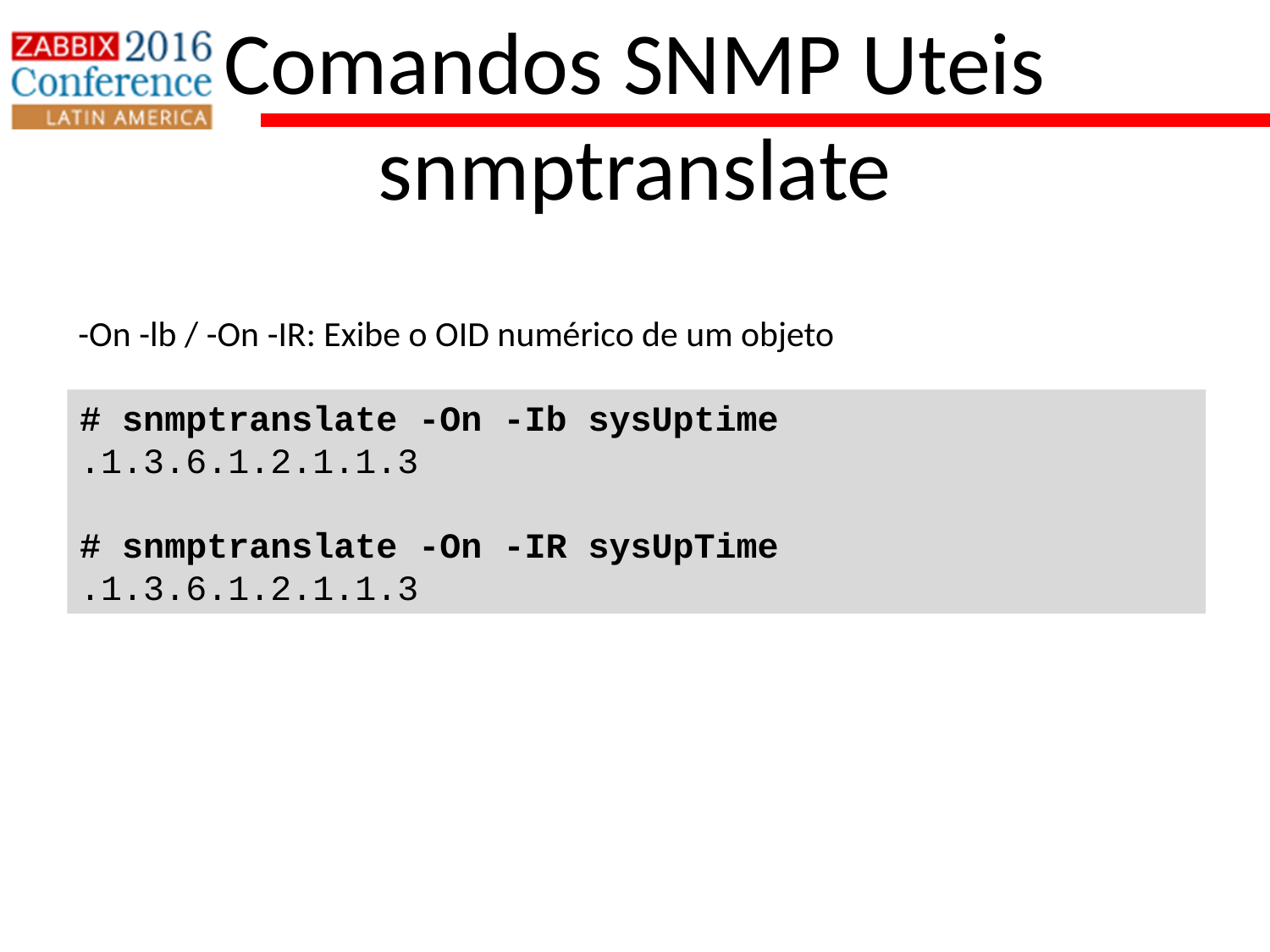

Comandos SNMP Uteis
snmptranslate
-On -lb / -On -IR: Exibe o OID numérico de um objeto
# snmptranslate -On -Ib sysUptime
.1.3.6.1.2.1.1.3

# snmptranslate -On -IR sysUpTime
.1.3.6.1.2.1.1.3